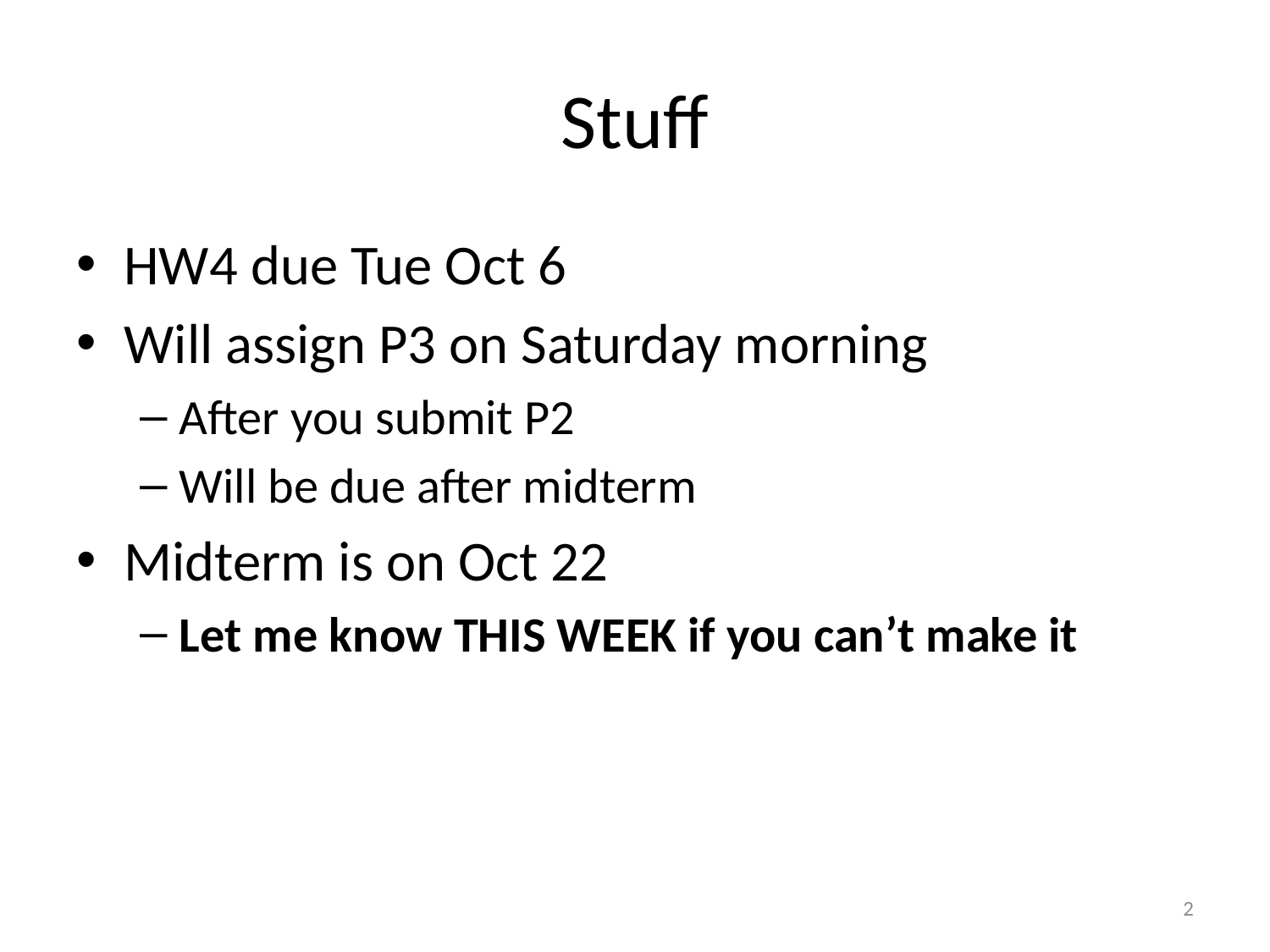

# Stuff
HW4 due Tue Oct 6
Will assign P3 on Saturday morning
After you submit P2
Will be due after midterm
Midterm is on Oct 22
Let me know THIS WEEK if you can’t make it
2